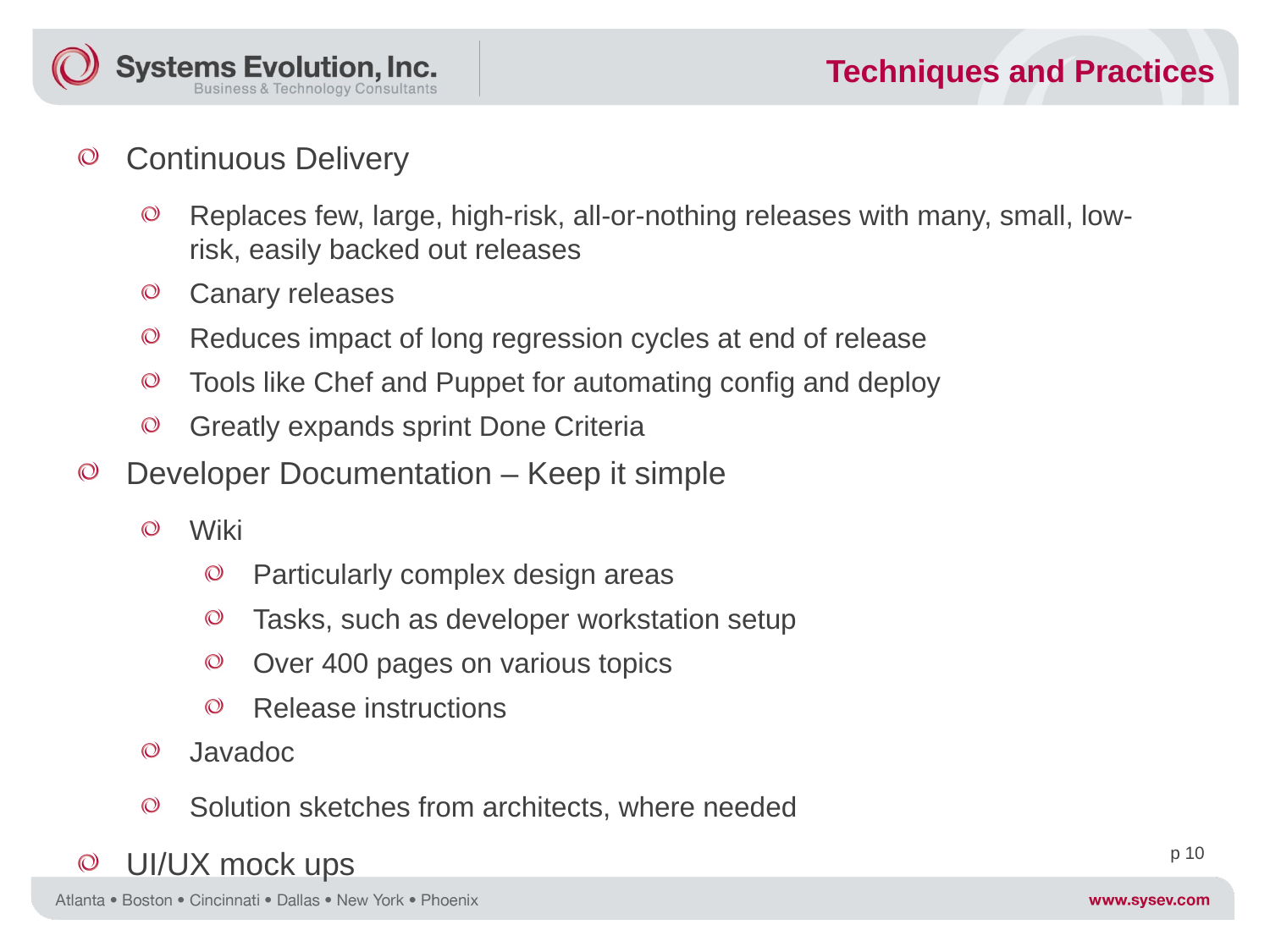

Techniques and Practices
Continuous Delivery
Replaces few, large, high-risk, all-or-nothing releases with many, small, low-risk, easily backed out releases
Canary releases
Reduces impact of long regression cycles at end of release
Tools like Chef and Puppet for automating config and deploy
Greatly expands sprint Done Criteria
Developer Documentation – Keep it simple
Wiki
Particularly complex design areas
Tasks, such as developer workstation setup
Over 400 pages on various topics
Release instructions
Javadoc
Solution sketches from architects, where needed
UI/UX mock ups

p 10